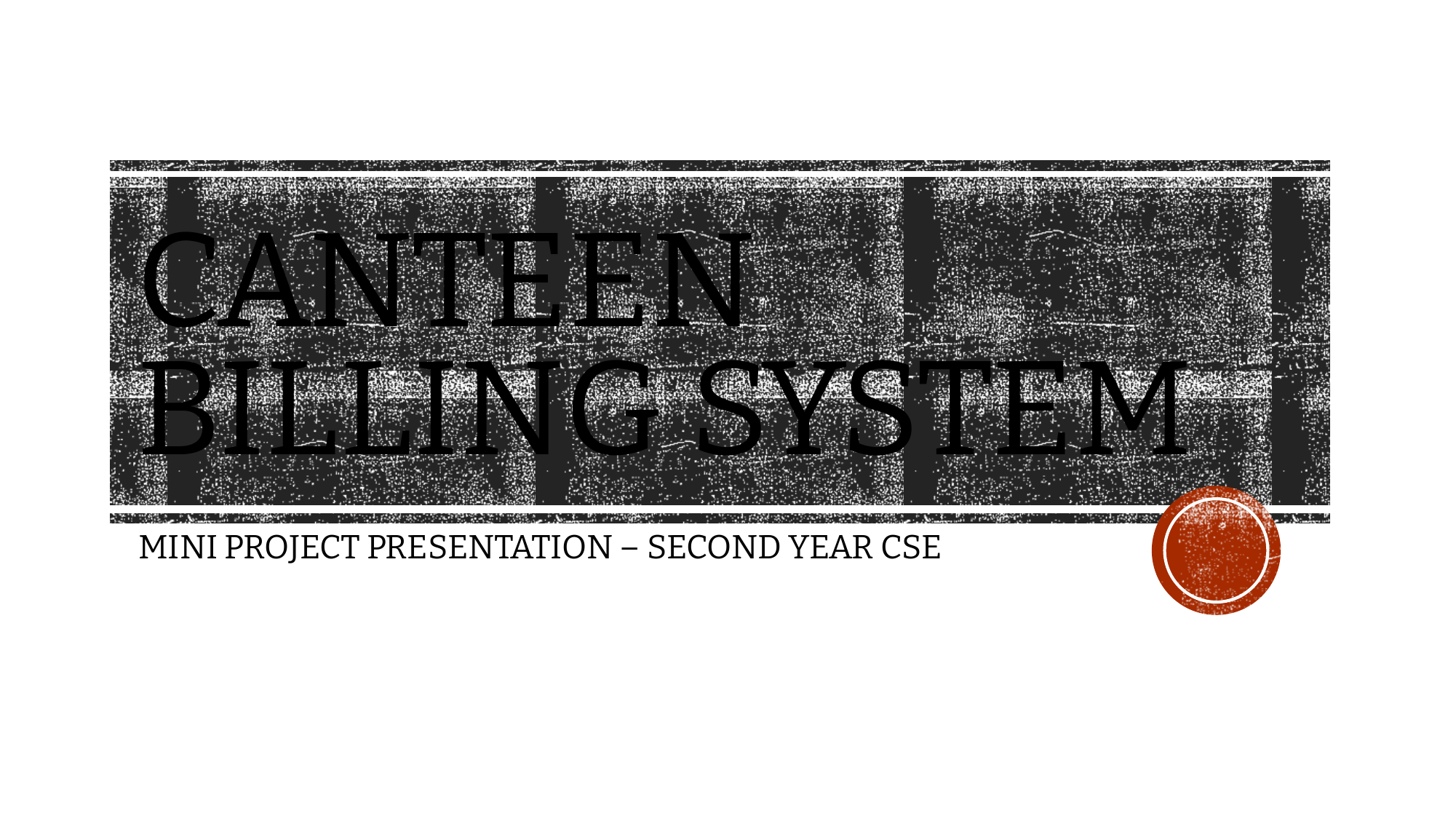

# Canteen Billing system
MINI PROJECT PRESENTATION – SECOND YEAR CSE